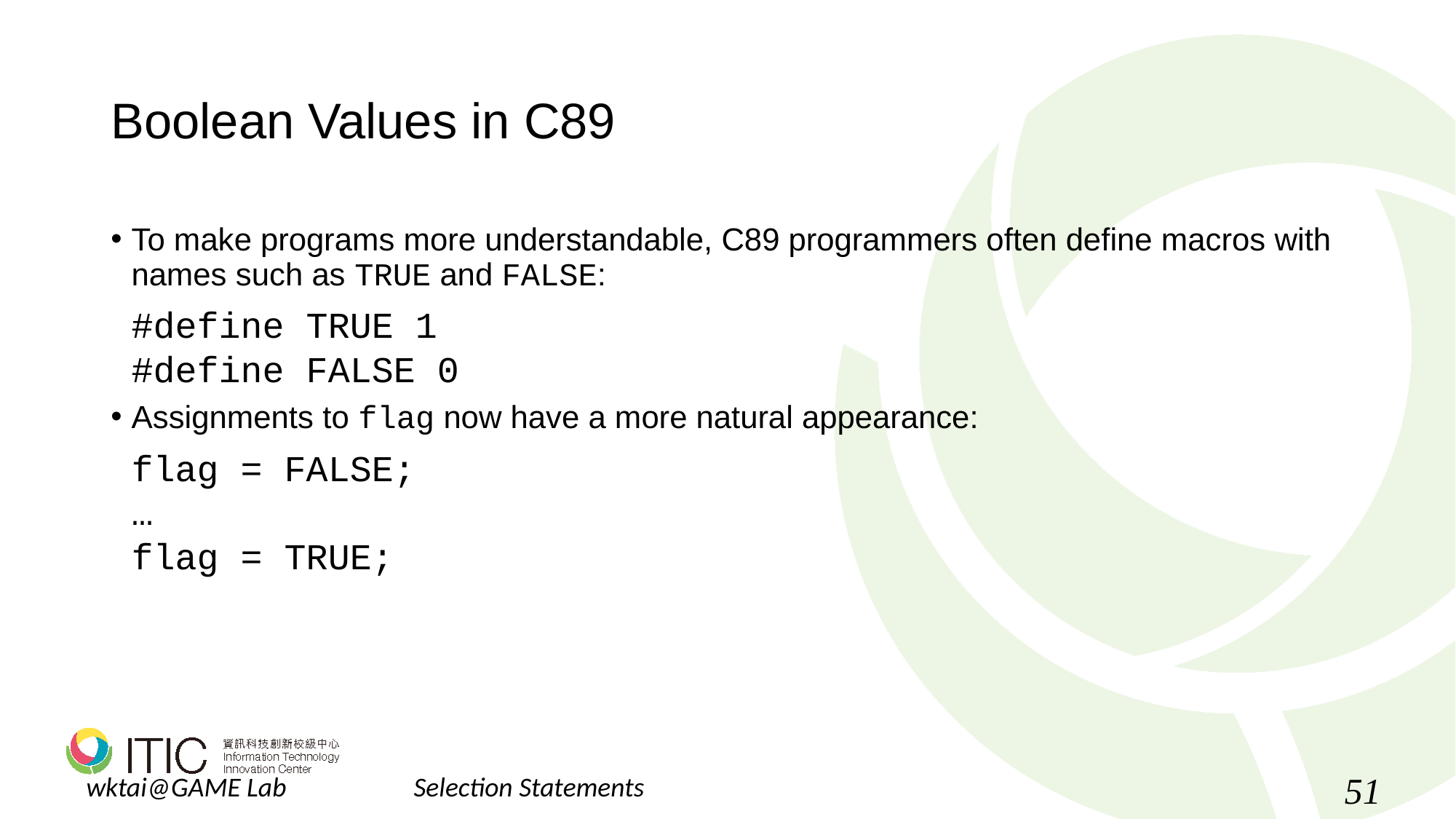

# Boolean Values in C89
To make programs more understandable, C89 programmers often define macros with names such as TRUE and FALSE:
	#define TRUE 1
	#define FALSE 0
Assignments to flag now have a more natural appearance:
	flag = FALSE;
	…
	flag = TRUE;